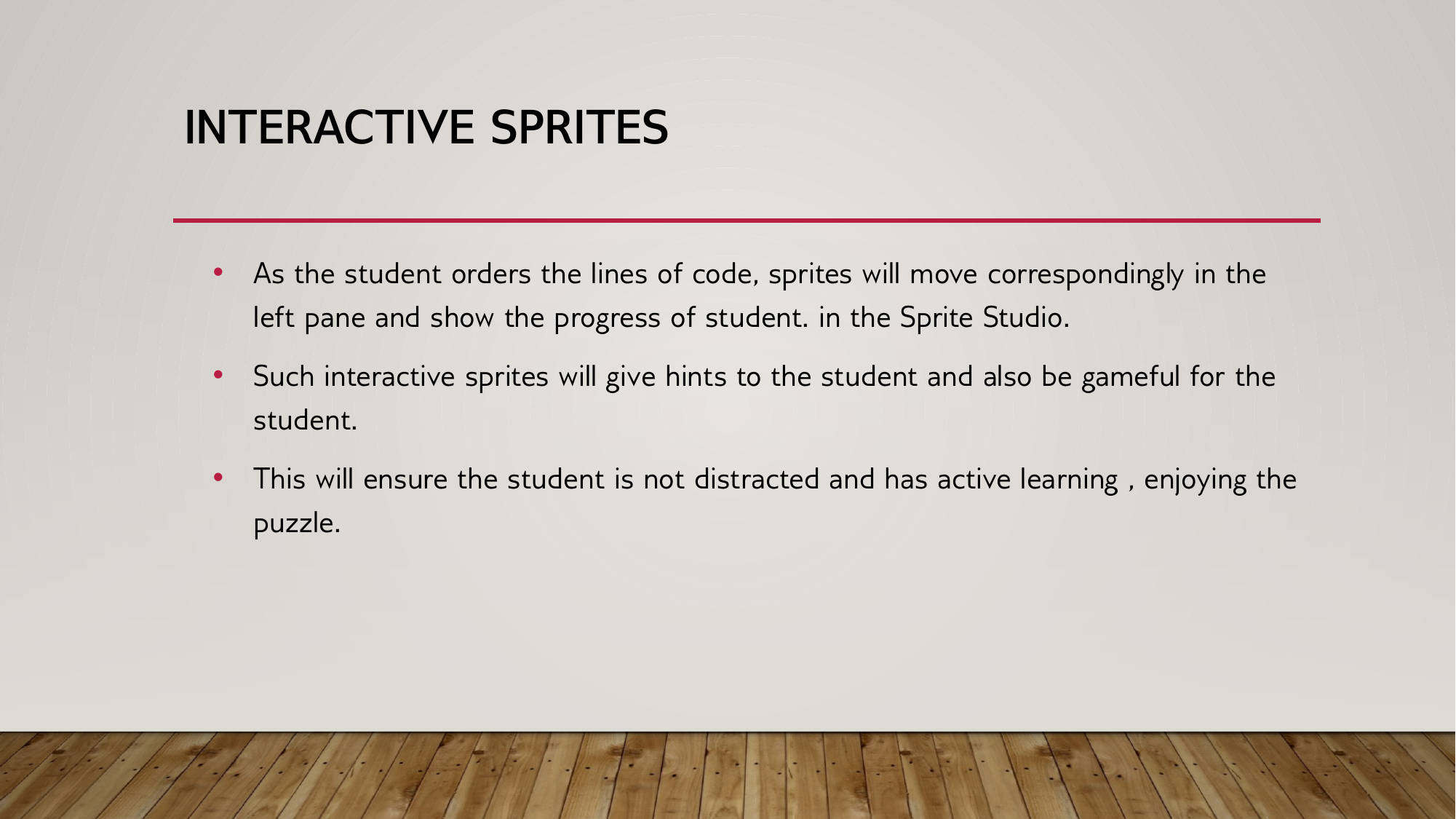

# Interactive sprites
As the student orders the lines of code, sprites will move correspondingly in the left pane and show the progress of student. in the Sprite Studio.
Such interactive sprites will give hints to the student and also be gameful for the student.
This will ensure the student is not distracted and has active learning , enjoying the puzzle.